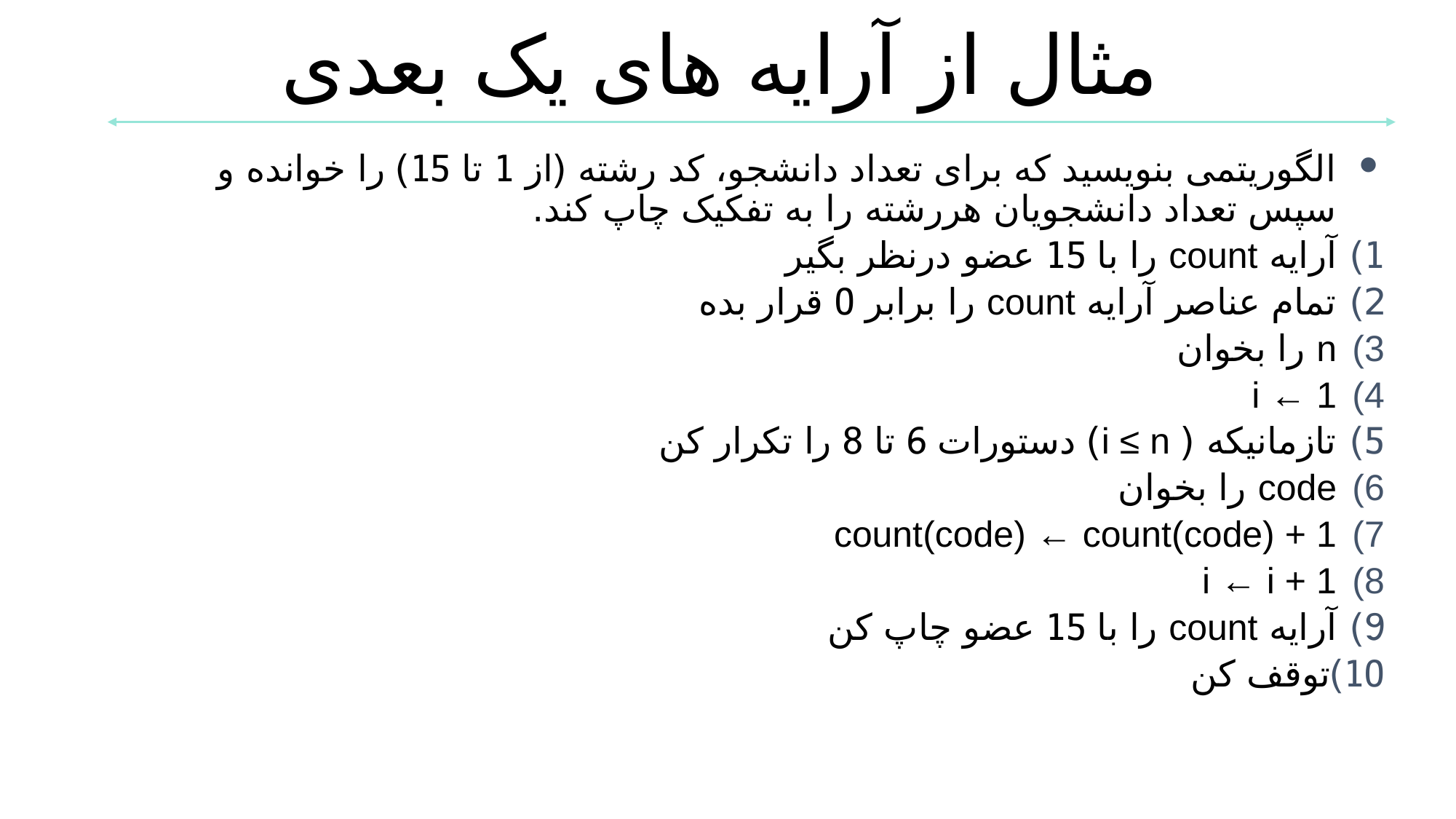

مثال از آرایه های یک بعدی
الگوریتمی بنویسید که برای تعداد دانشجو، کد رشته (از 1 تا 15) را خوانده و سپس تعداد دانشجویان هررشته را به تفکیک چاپ کند.
آرایه count را با 15 عضو درنظر بگیر
تمام عناصر آرایه count را برابر 0 قرار بده
n را بخوان
i ← 1
تازمانیکه ( i ≤ n) دستورات 6 تا 8 را تکرار کن
code را بخوان
count(code) ← count(code) + 1
i ← i + 1
آرایه count را با 15 عضو چاپ کن
توقف کن